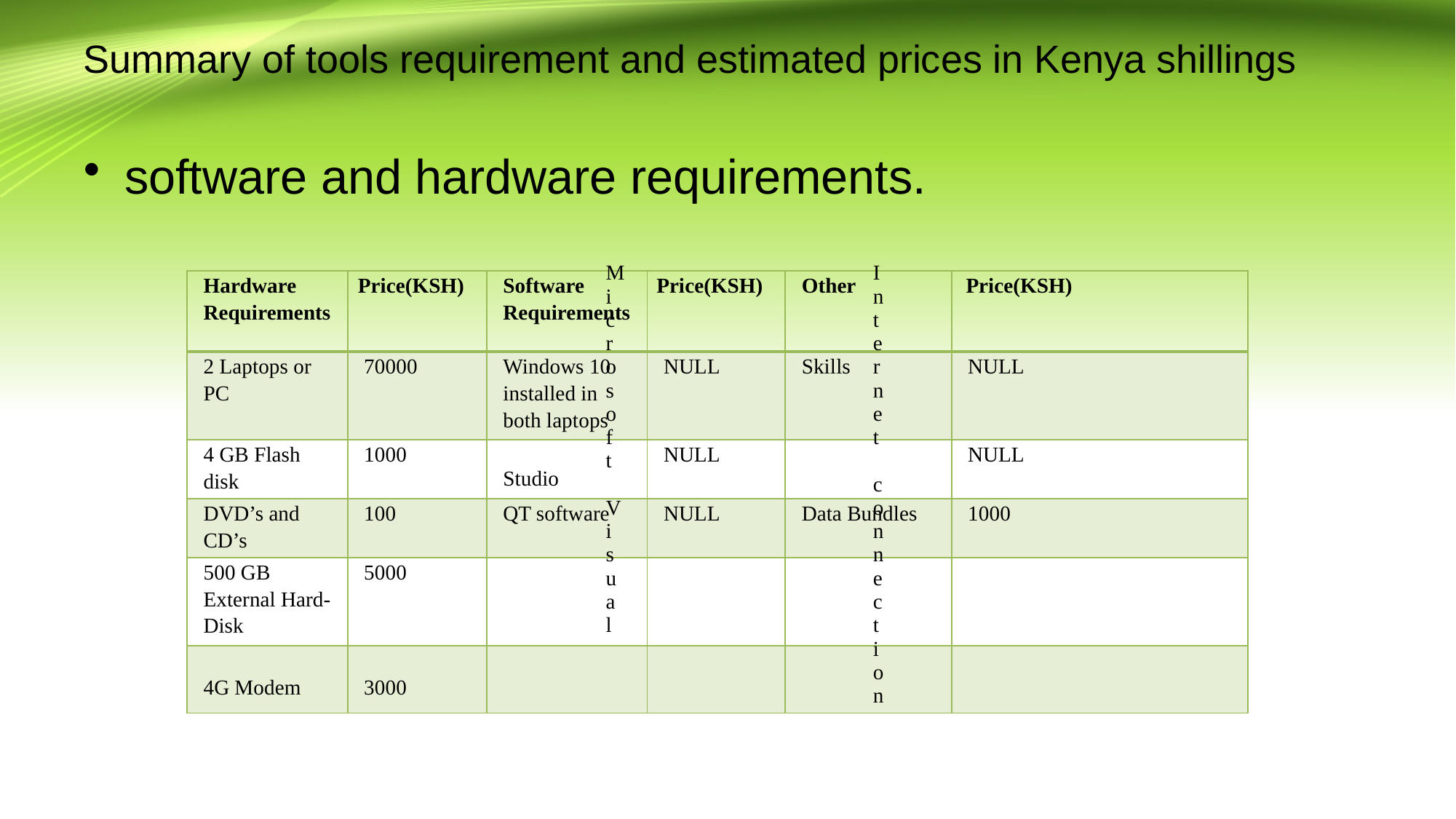

# Summary of tools requirement and estimated prices in Kenya shillings
software and hardware requirements.
| Microsoft Visual |
| --- |
| Internet connection |
| --- |
| Hardware Requirements | Price(KSH) | Software Requirements | Price(KSH) | Other | Price(KSH) |
| --- | --- | --- | --- | --- | --- |
| 2 Laptops or PC | 70000 | Windows 10 installed in both laptops | NULL | Skills | NULL |
| 4 GB Flash disk | 1000 | Studio | NULL |  | NULL |
| DVD’s and CD’s | 100 | QT software | NULL | Data Bundles | 1000 |
| 500 GB External Hard-Disk | 5000 |  |  |  |  |
| 4G Modem | 3000 |  |  |  |  |